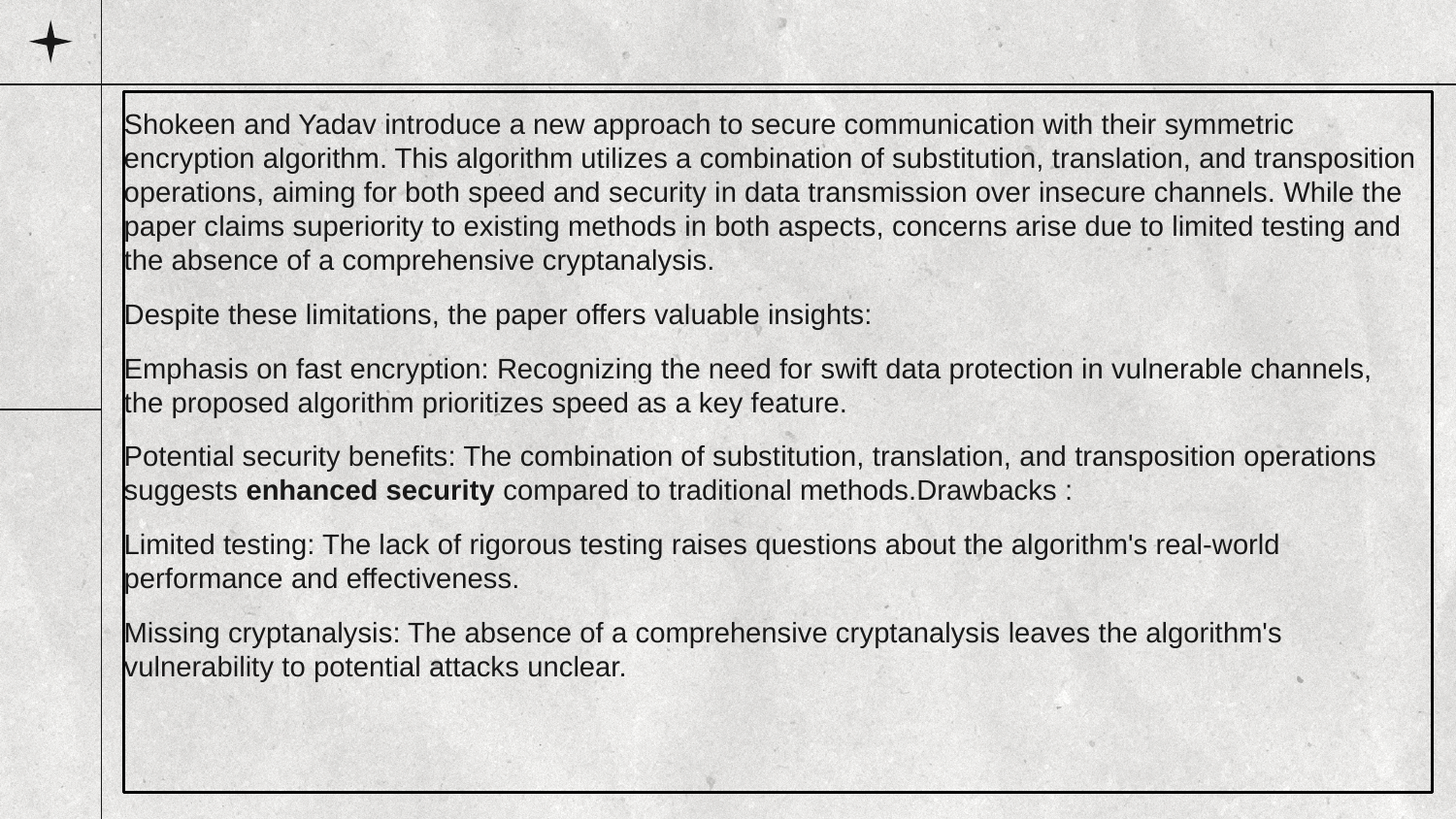

Shokeen and Yadav introduce a new approach to secure communication with their symmetric encryption algorithm. This algorithm utilizes a combination of substitution, translation, and transposition operations, aiming for both speed and security in data transmission over insecure channels. While the paper claims superiority to existing methods in both aspects, concerns arise due to limited testing and the absence of a comprehensive cryptanalysis.
Despite these limitations, the paper offers valuable insights:
Emphasis on fast encryption: Recognizing the need for swift data protection in vulnerable channels, the proposed algorithm prioritizes speed as a key feature.
Potential security benefits: The combination of substitution, translation, and transposition operations suggests enhanced security compared to traditional methods.Drawbacks :
Limited testing: The lack of rigorous testing raises questions about the algorithm's real-world performance and effectiveness.
Missing cryptanalysis: The absence of a comprehensive cryptanalysis leaves the algorithm's vulnerability to potential attacks unclear.